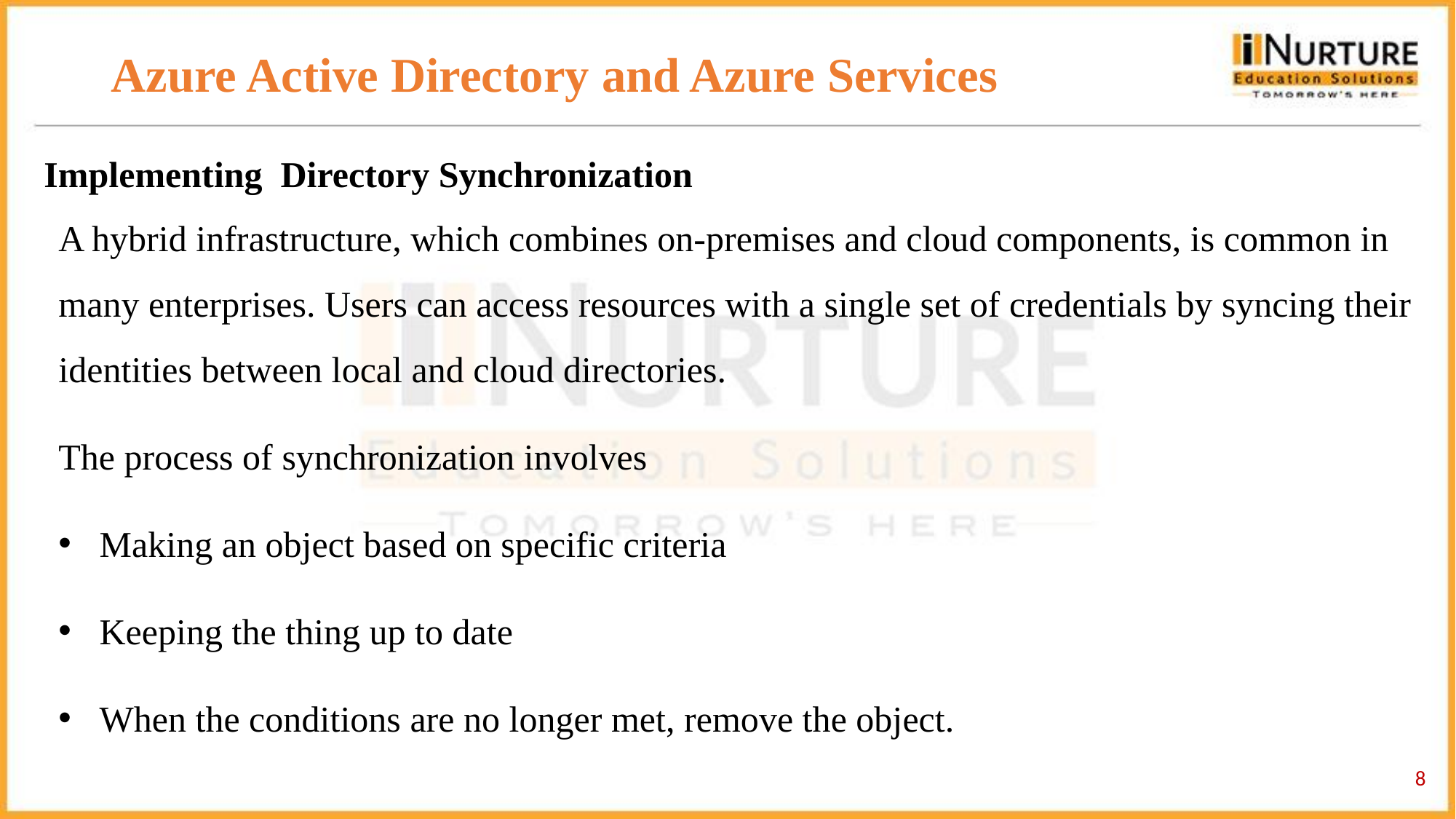

# Azure Active Directory and Azure Services
Implementing  Directory Synchronization

A hybrid infrastructure, which combines on-premises and cloud components, is common in many enterprises. Users can access resources with a single set of credentials by syncing their identities between local and cloud directories.

The process of synchronization involves

Making an object based on specific criteria

Keeping the thing up to date

When the conditions are no longer met, remove the object.
8